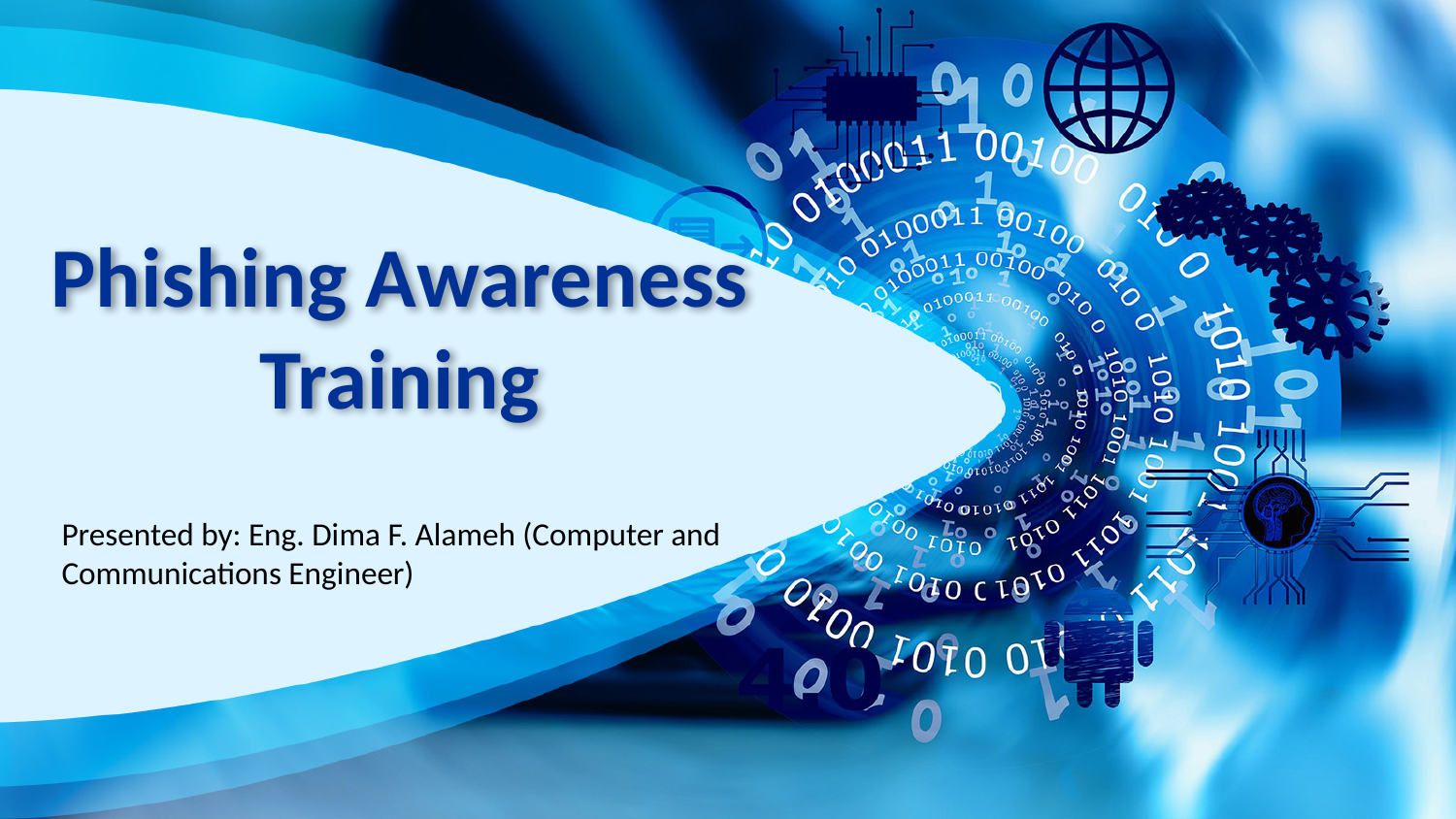

# Phishing Awareness Training
Presented by: Eng. Dima F. Alameh (Computer and Communications Engineer)